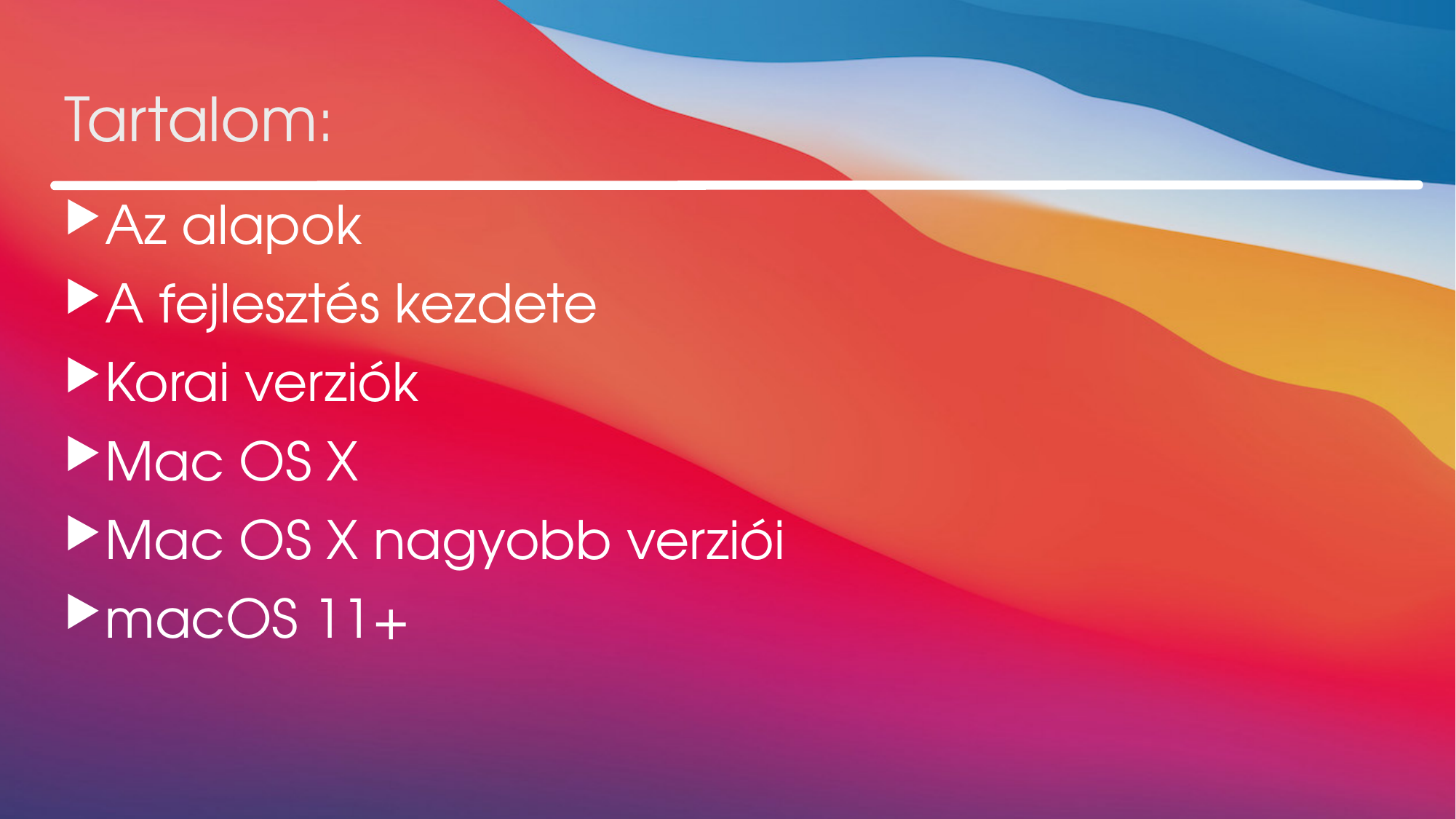

# Tartalom:
Az alapok
A fejlesztés kezdete
Korai verziók
Mac OS X
Mac OS X nagyobb verziói
macOS 11+